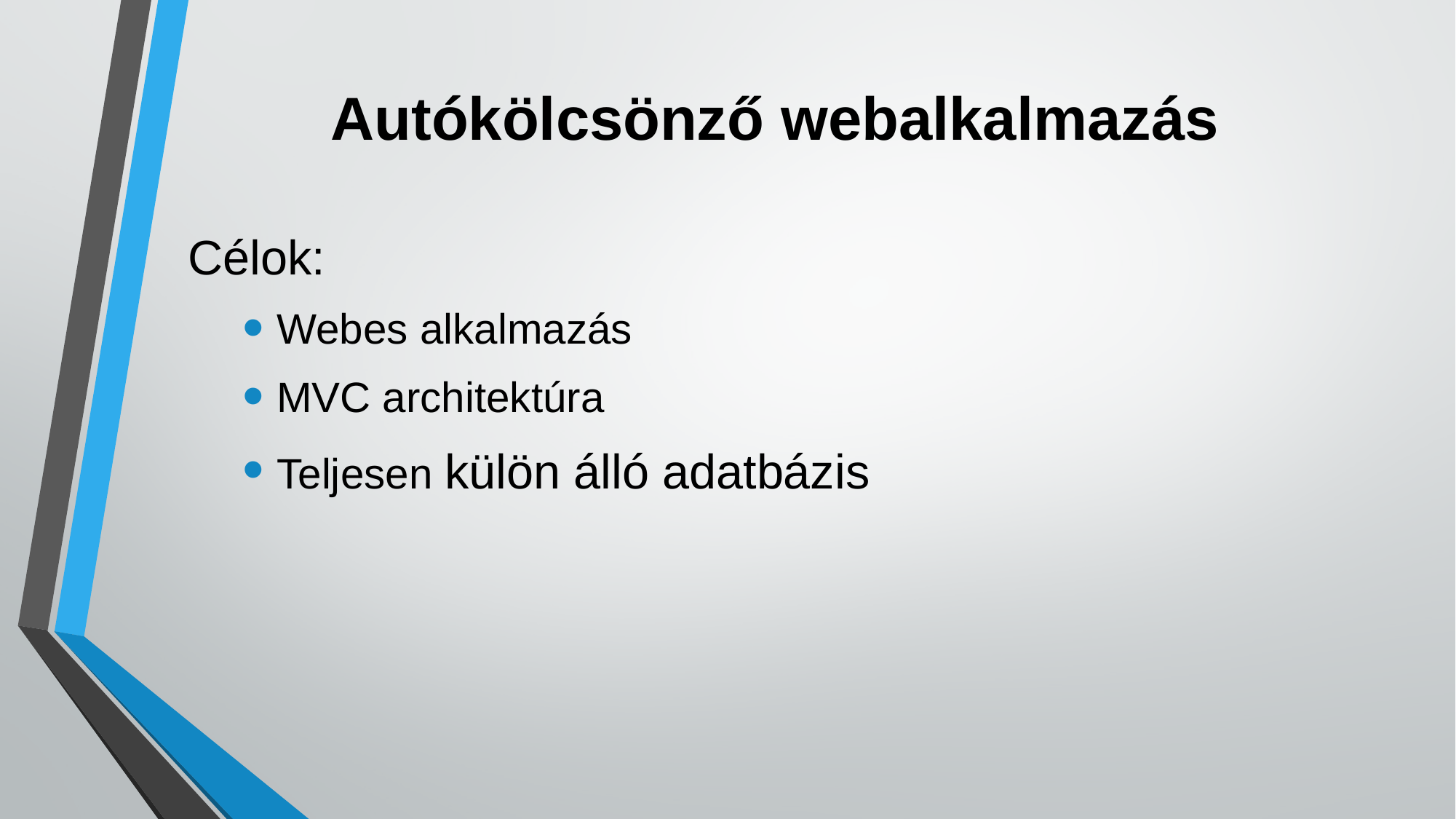

# Autókölcsönző webalkalmazás
Célok:
Webes alkalmazás
MVC architektúra
Teljesen külön álló adatbázis